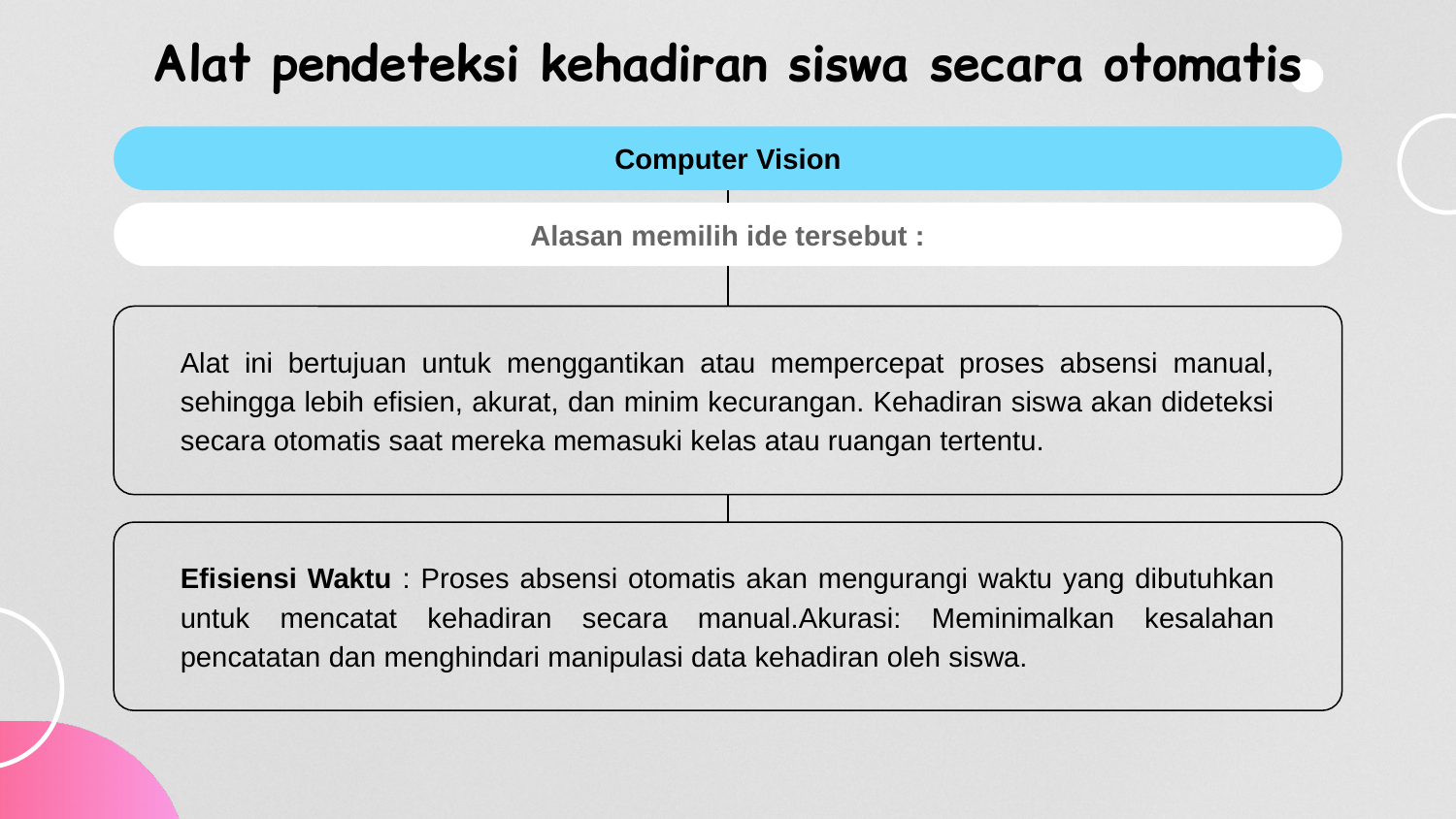

# Alat pendeteksi kehadiran siswa secara otomatis
Computer Vision
Alasan memilih ide tersebut :

Alat ini bertujuan untuk menggantikan atau mempercepat proses absensi manual, sehingga lebih efisien, akurat, dan minim kecurangan. Kehadiran siswa akan dideteksi secara otomatis saat mereka memasuki kelas atau ruangan tertentu.

Efisiensi Waktu : Proses absensi otomatis akan mengurangi waktu yang dibutuhkan untuk mencatat kehadiran secara manual.Akurasi: Meminimalkan kesalahan pencatatan dan menghindari manipulasi data kehadiran oleh siswa.